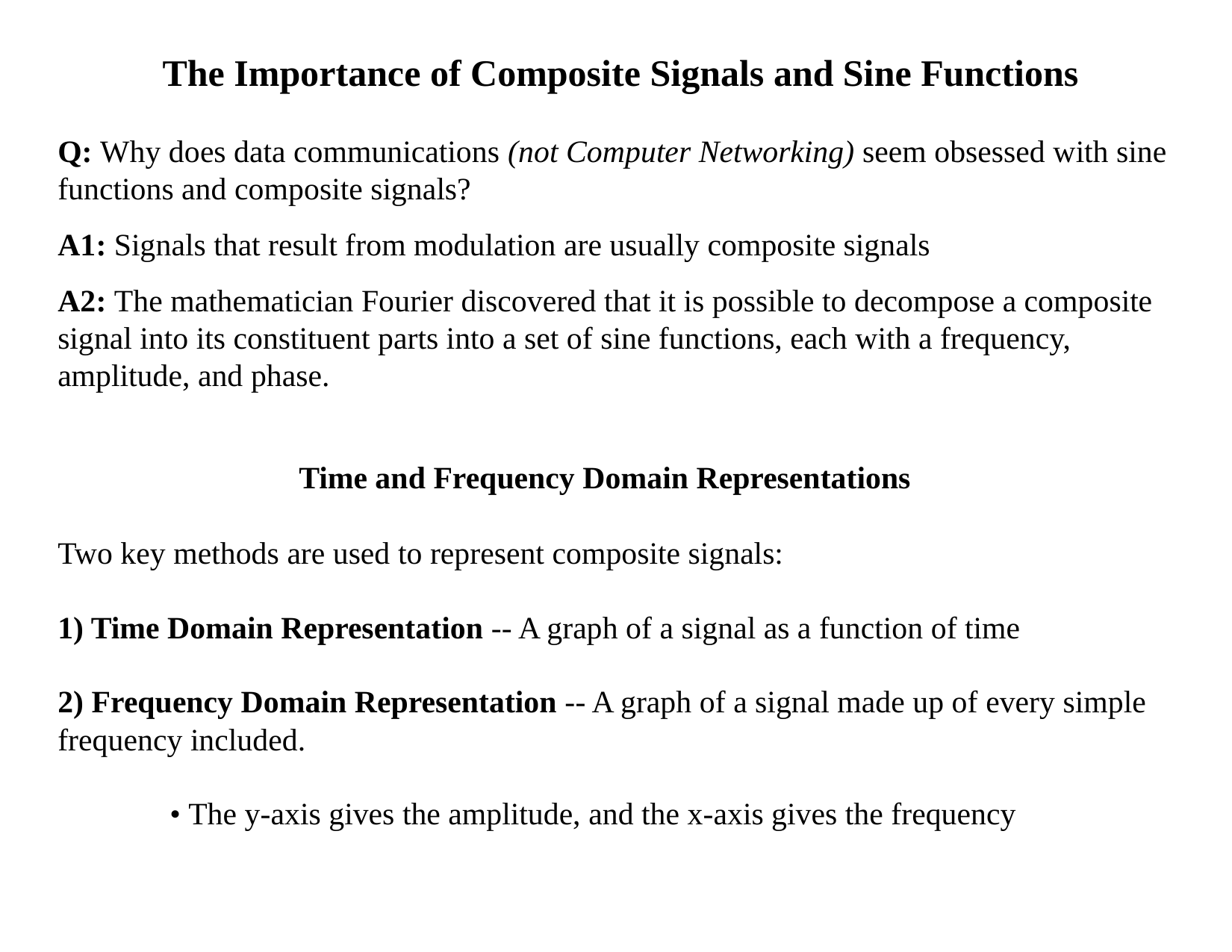

The Importance of Composite Signals and Sine Functions

Q: Why does data communications (not Computer Networking) seem obsessed with sine functions and composite signals?
A1: Signals that result from modulation are usually composite signals
A2: The mathematician Fourier discovered that it is possible to decompose a composite signal into its constituent parts into a set of sine functions, each with a frequency, amplitude, and phase.

Time and Frequency Domain Representations

Two key methods are used to represent composite signals:

1) Time Domain Representation -- A graph of a signal as a function of time

2) Frequency Domain Representation -- A graph of a signal made up of every simple frequency included.

	• The y-axis gives the amplitude, and the x-axis gives the frequency